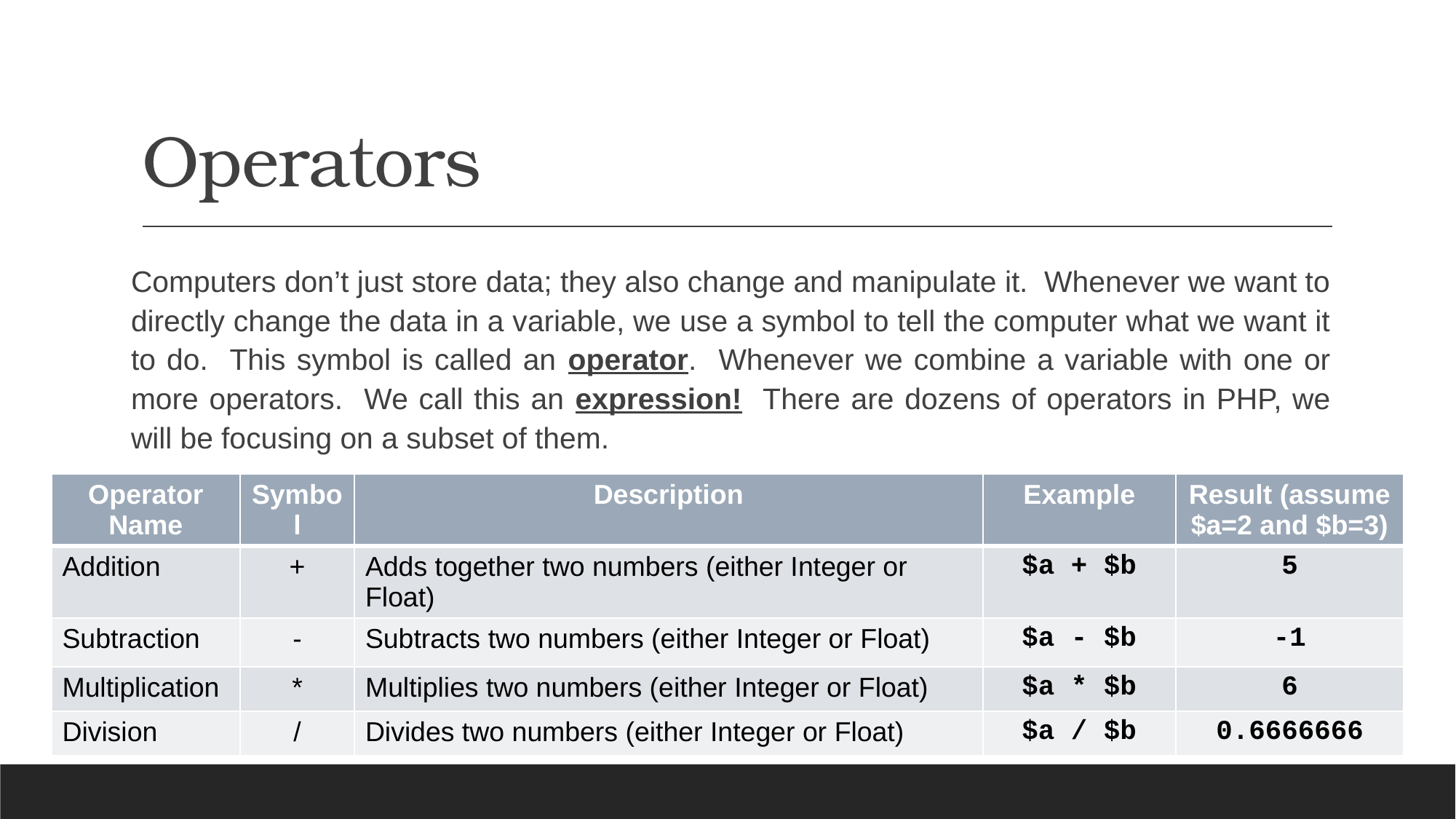

# Operators
Computers don’t just store data; they also change and manipulate it.  Whenever we want to directly change the data in a variable, we use a symbol to tell the computer what we want it to do.  This symbol is called an operator.  Whenever we combine a variable with one or more operators.  We call this an expression!  There are dozens of operators in PHP, we will be focusing on a subset of them.

| Operator Name | Symbol | Description | Example | Result (assume $a=2 and $b=3) |
| --- | --- | --- | --- | --- |
| Addition | + | Adds together two numbers (either Integer or Float) | $a + $b | 5 |
| Subtraction | - | Subtracts two numbers (either Integer or Float) | $a - $b | -1 |
| Multiplication | \* | Multiplies two numbers (either Integer or Float) | $a \* $b | 6 |
| Division | / | Divides two numbers (either Integer or Float) | $a / $b | 0.6666666 |